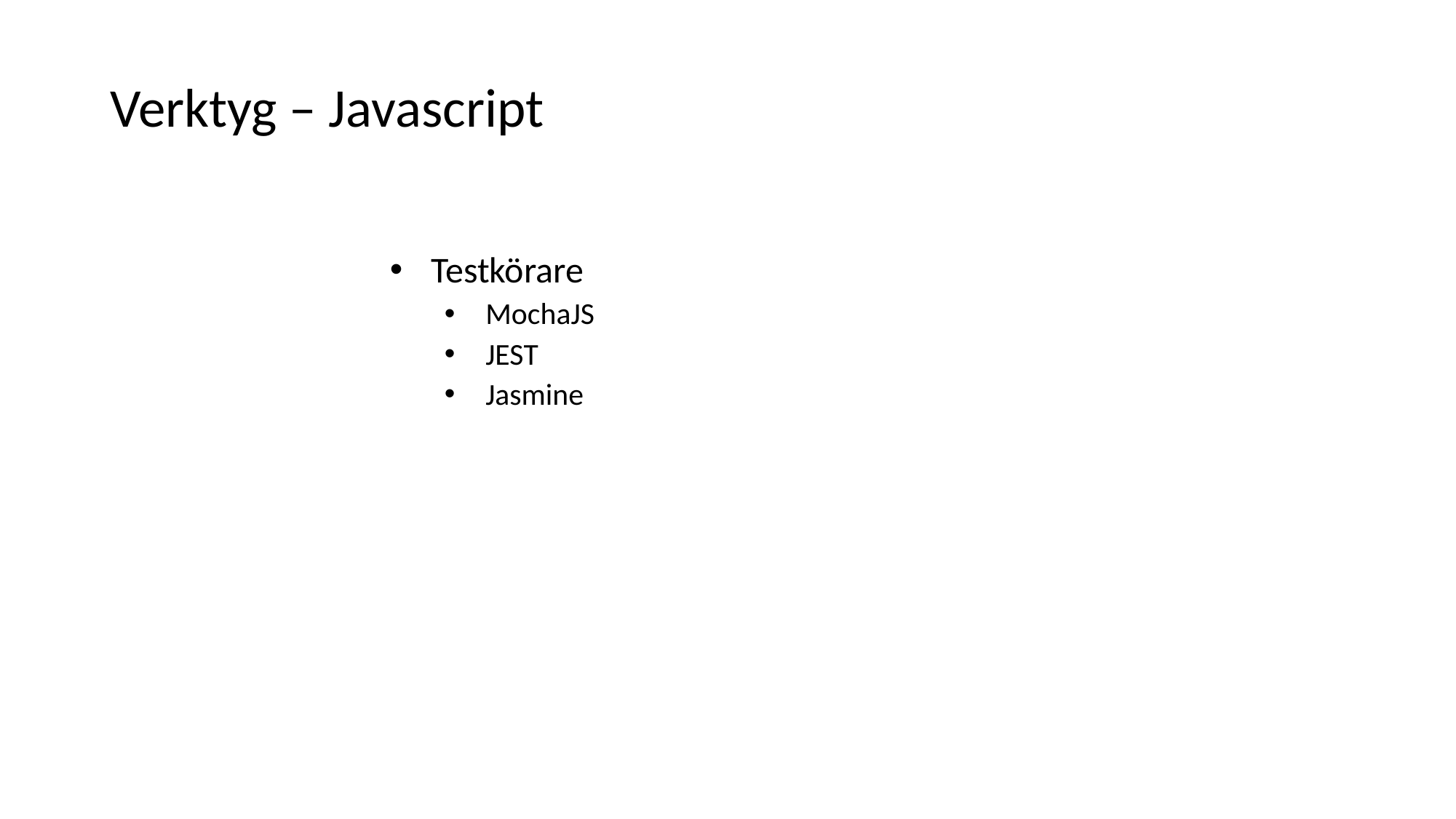

# Verktyg – Javascript
Testkörare
MochaJS
JEST
Jasmine